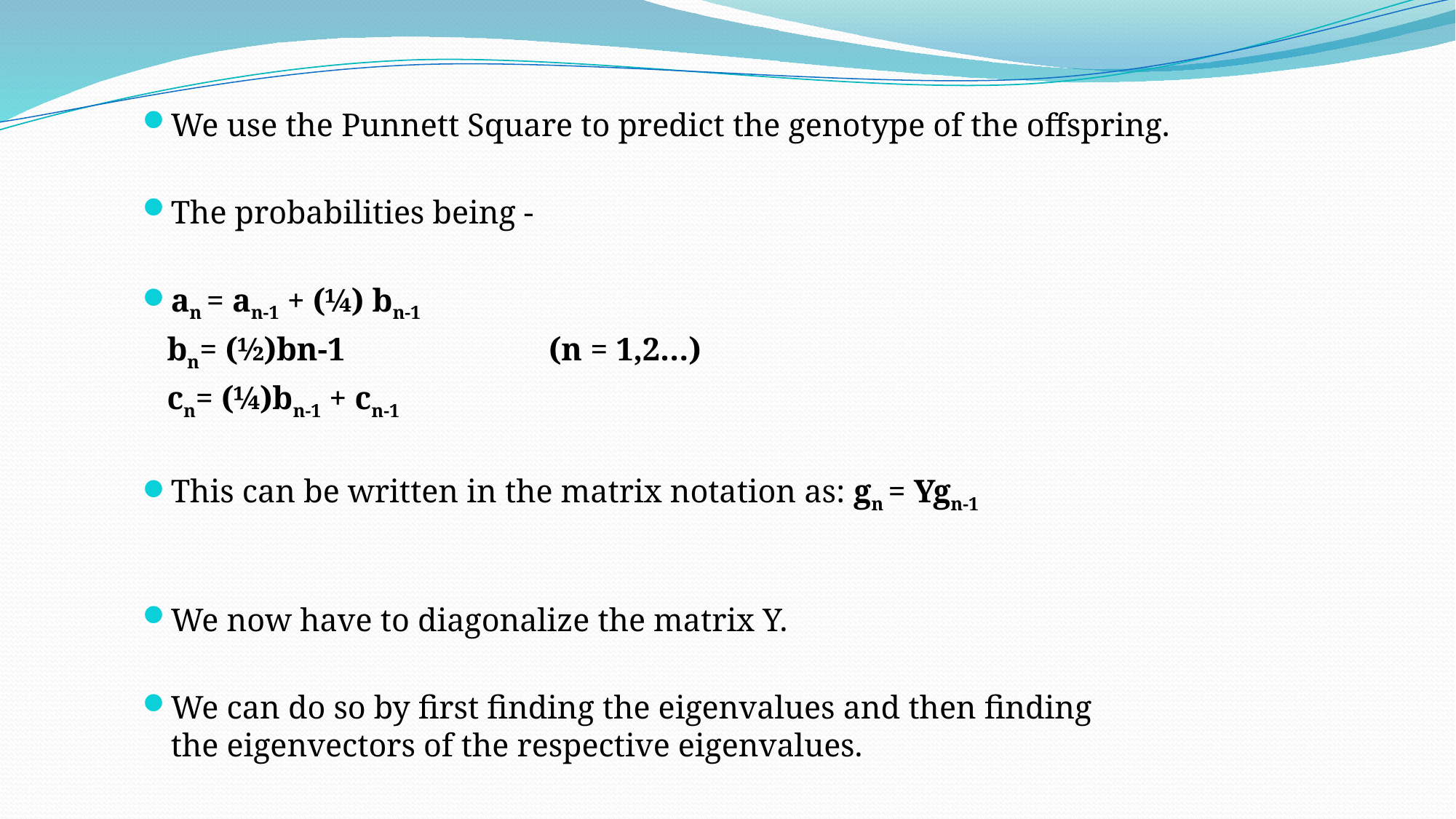

We use the Punnett Square to predict the genotype of the offspring.

The probabilities being -

an = an-1 + (¼) bn-1
   bn= (½)bn-1                         (n = 1,2…)
   cn= (¼)bn-1 + cn-1

This can be written in the matrix notation as: gn = Ygn-1

We now have to diagonalize the matrix Y.

We can do so by first finding the eigenvalues and then finding the eigenvectors of the respective eigenvalues.